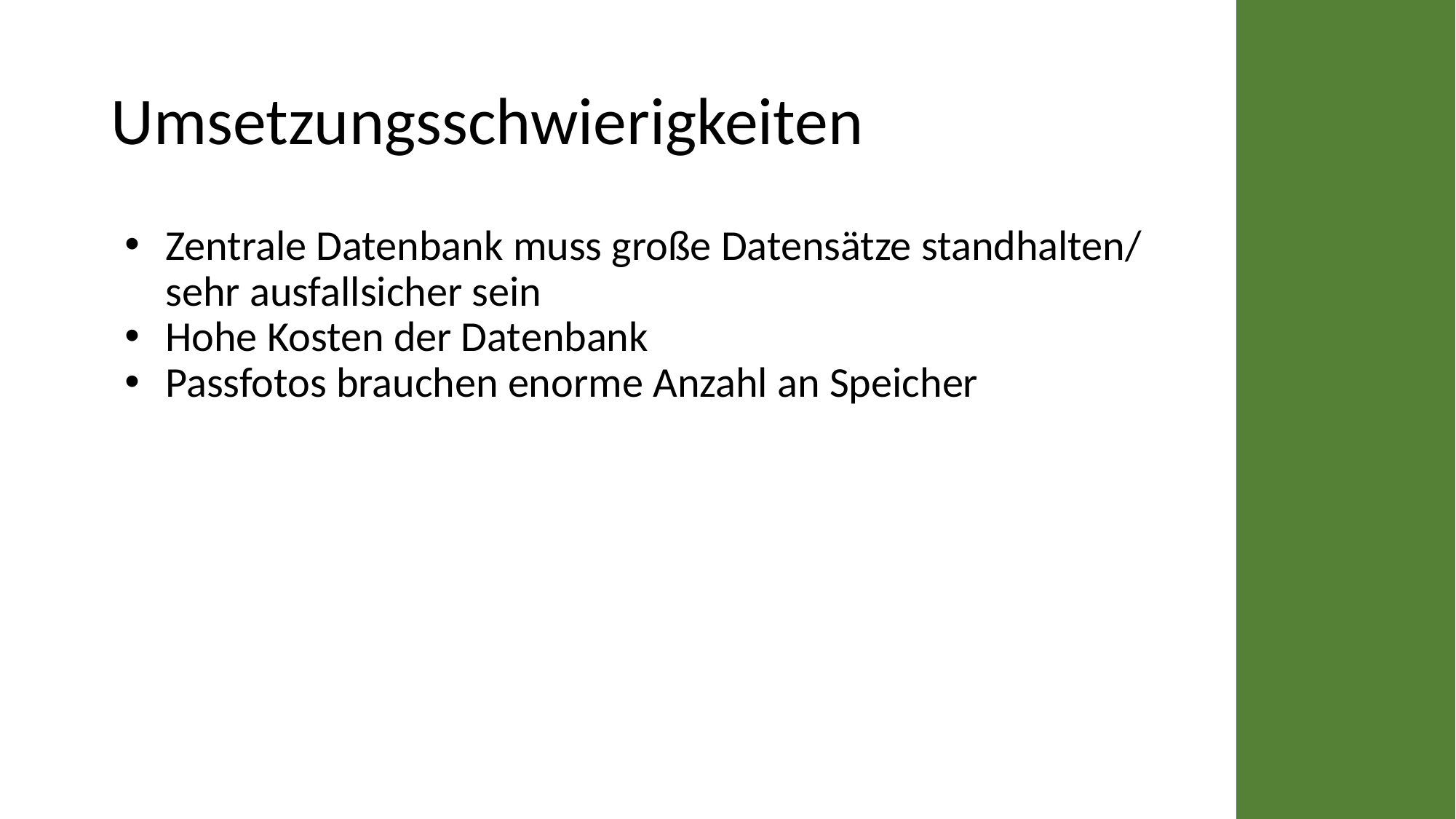

# Umsetzungsschwierigkeiten
Zentrale Datenbank muss große Datensätze standhalten/ sehr ausfallsicher sein
Hohe Kosten der Datenbank
Passfotos brauchen enorme Anzahl an Speicher